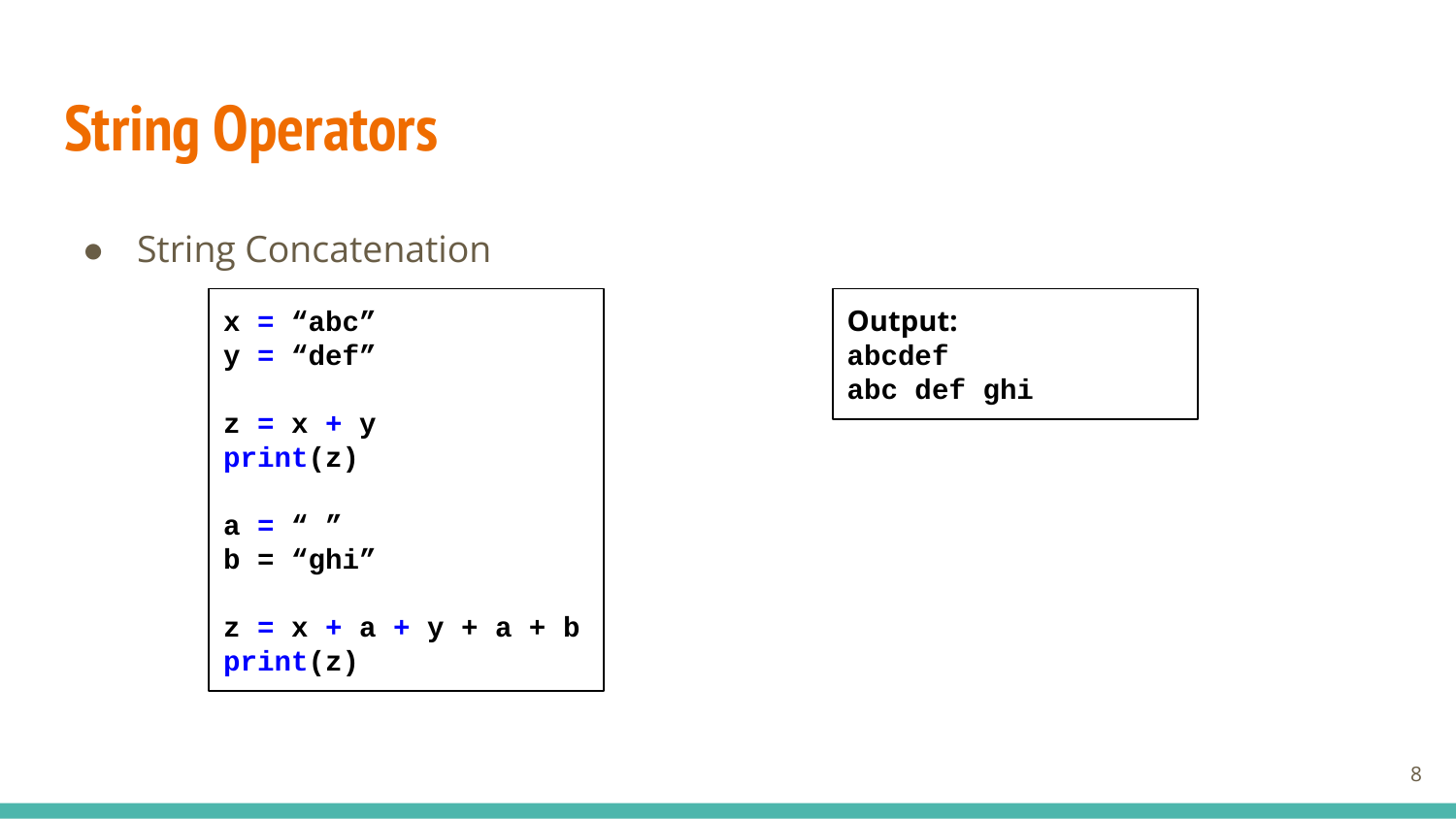

# String Operators
String Concatenation

x = “abc”
y = “def”

z = x + y
print(z)

a = “ ”
b = “ghi”

z = x + a + y + a + b
print(z)
Output:
abcdef
abc def ghi
8